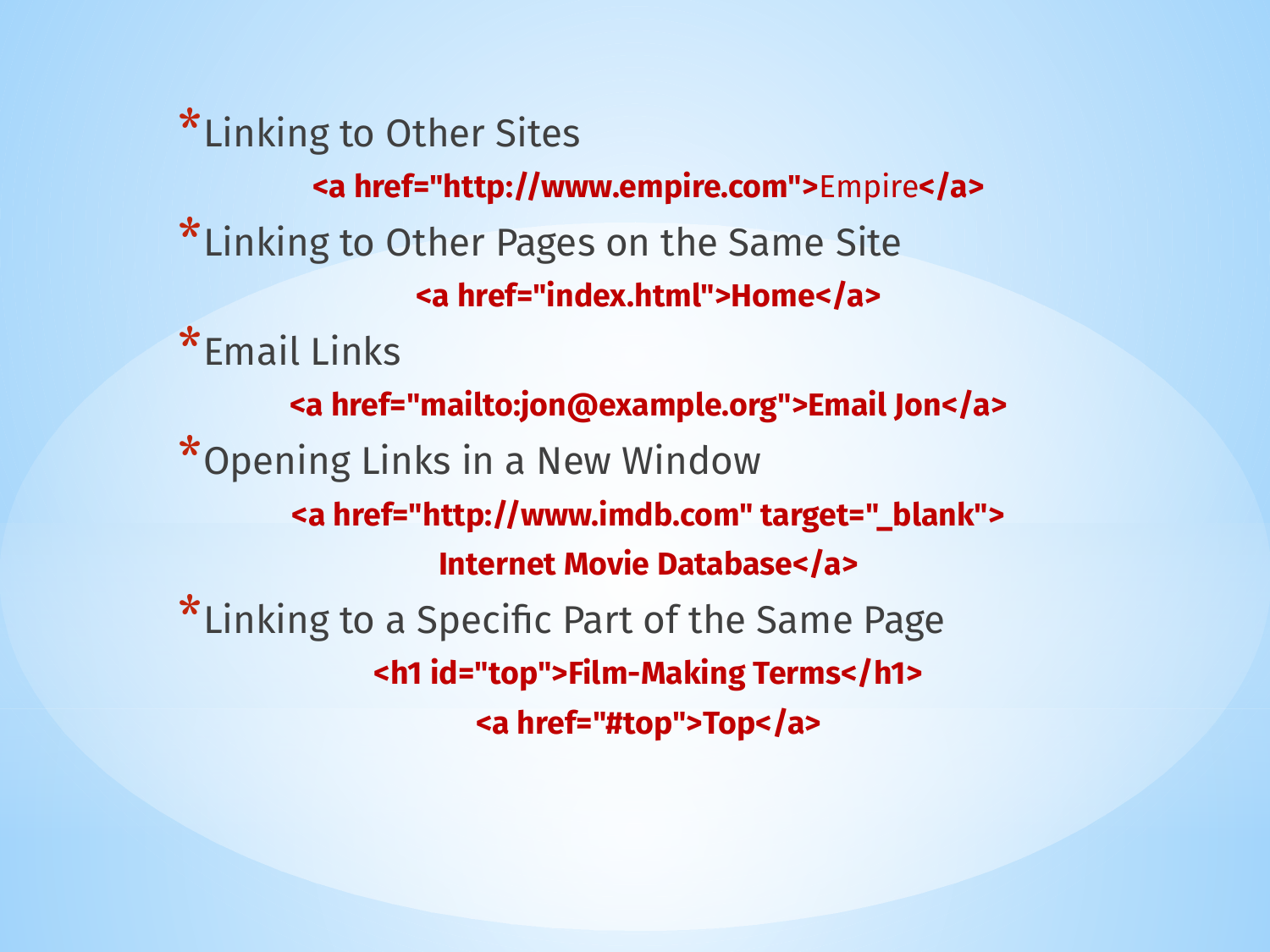

Linking to Other Sites
<a href="http://www.empire.com">Empire</a>
Linking to Other Pages on the Same Site
<a href="index.html">Home</a>
Email Links
<a href="mailto:jon@example.org">Email Jon</a>
Opening Links in a New Window
<a href="http://www.imdb.com" target="_blank">
Internet Movie Database</a>
Linking to a Specific Part of the Same Page
<h1 id="top">Film-Making Terms</h1>
<a href="#top">Top</a>